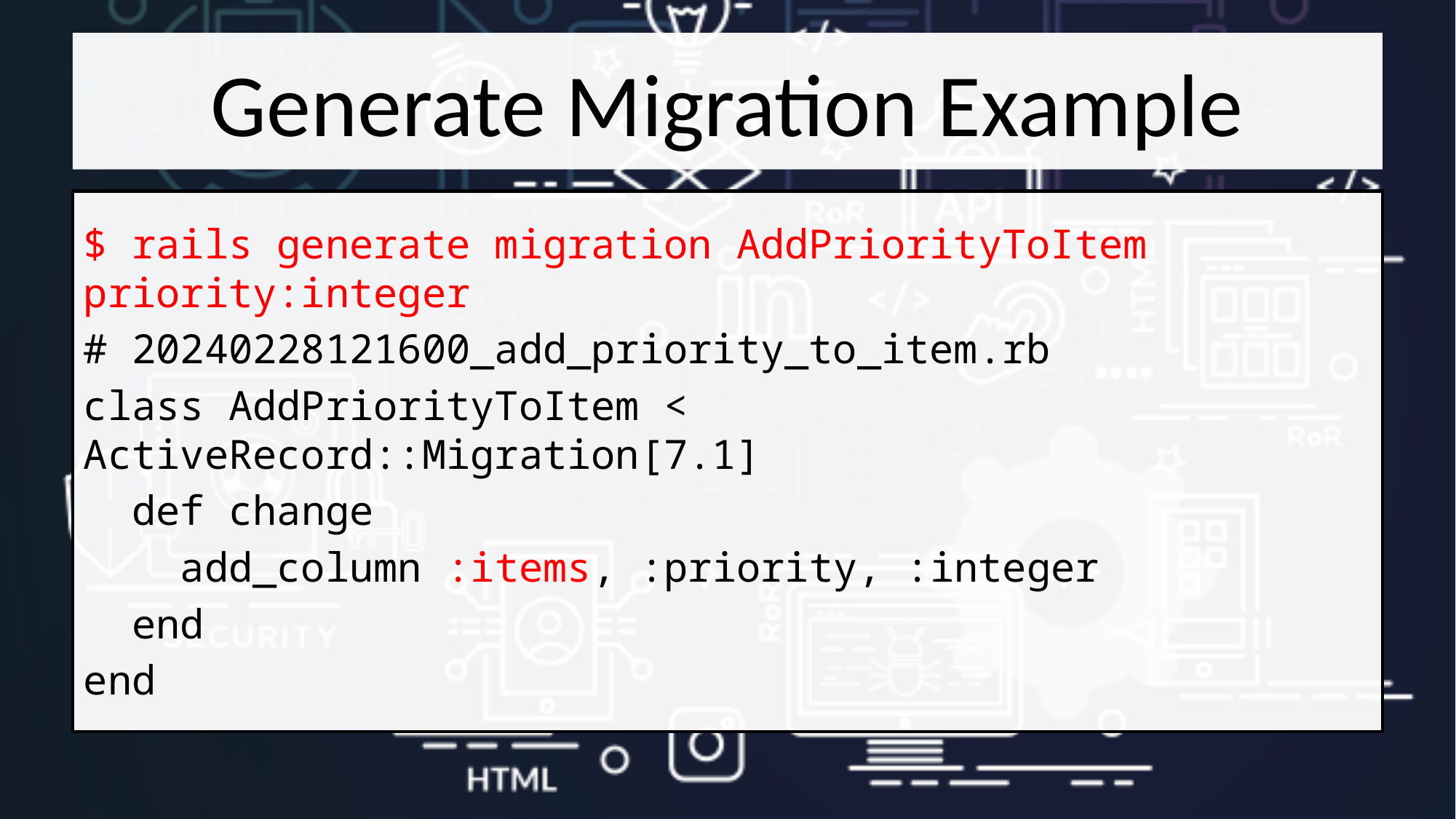

# Generate Migration Example
$ rails generate migration AddPriorityToItem priority:integer
# 20240228121600_add_priority_to_item.rb
class AddPriorityToItem < ActiveRecord::Migration[7.1]
  def change
    add_column :items, :priority, :integer
  end
end